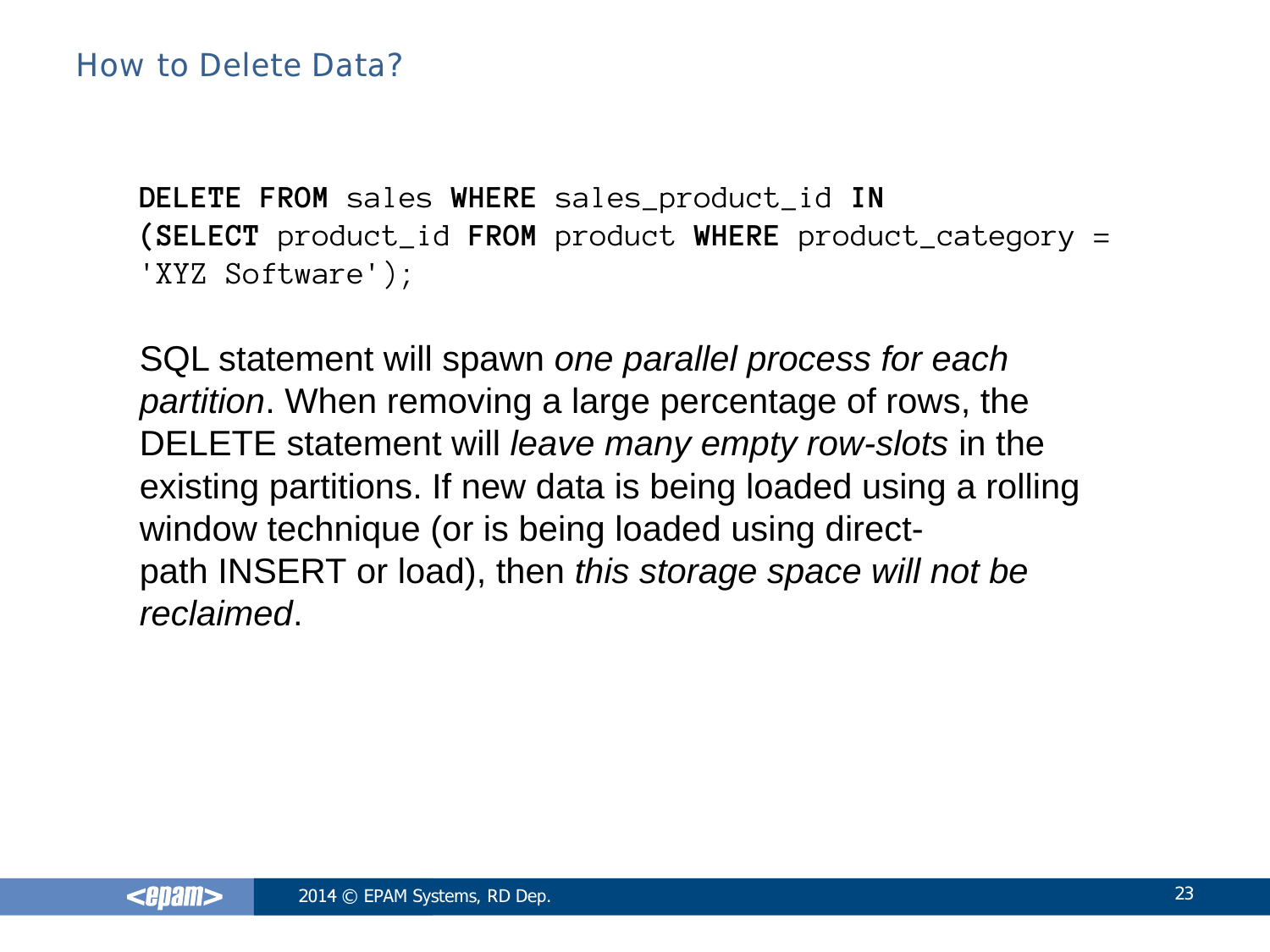

# How to Delete Data?
DELETE FROM sales WHERE sales_product_id IN
(SELECT product_id FROM product WHERE product_category = 'XYZ Software');

SQL statement will spawn one parallel process for each partition. When removing a large percentage of rows, the DELETE statement will leave many empty row-slots in the existing partitions. If new data is being loaded using a rolling window technique (or is being loaded using direct-path INSERT or load), then this storage space will not be reclaimed.

23
2014 © EPAM Systems, RD Dep.